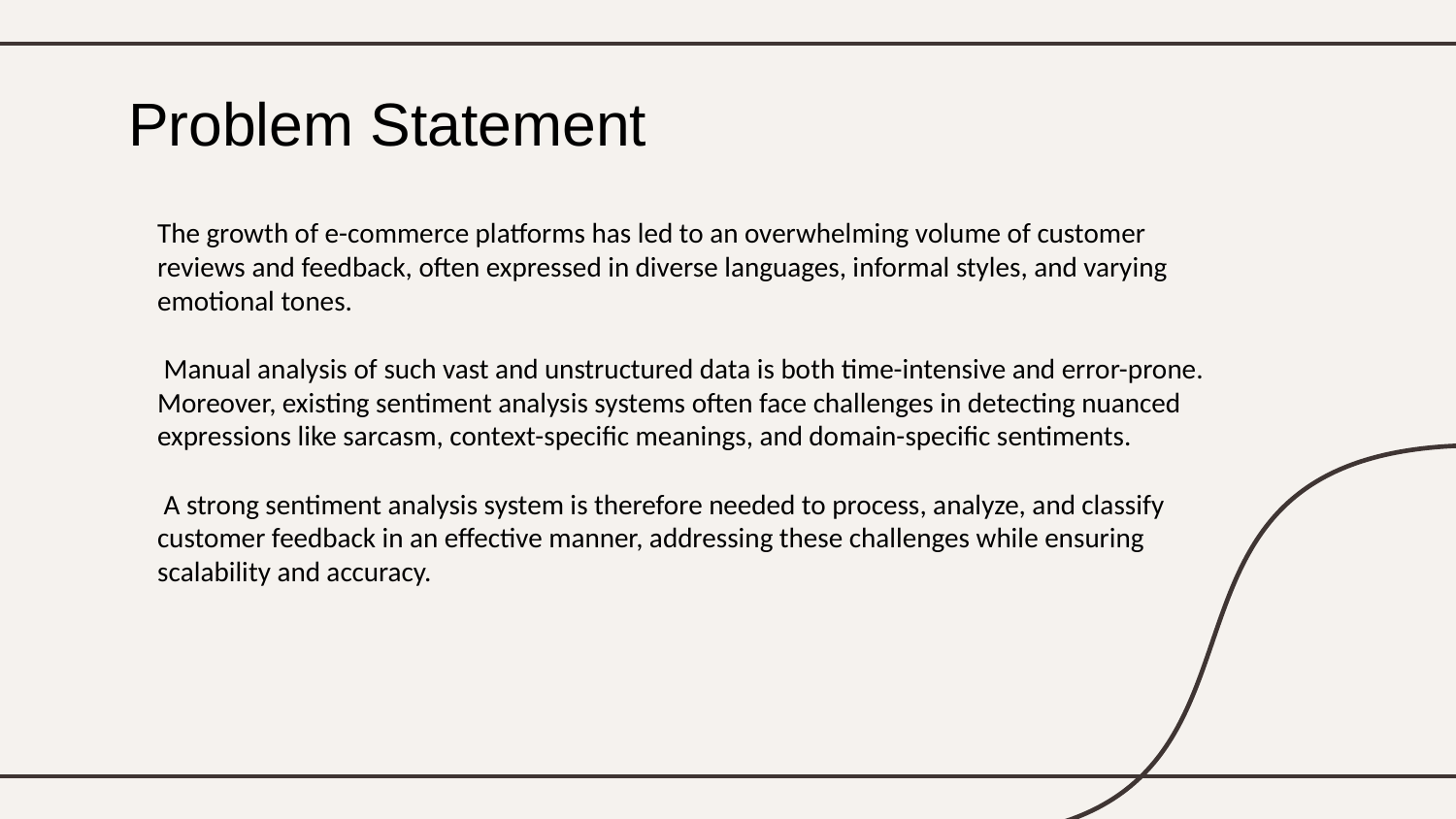

# Problem Statement
The growth of e-commerce platforms has led to an overwhelming volume of customer reviews and feedback, often expressed in diverse languages, informal styles, and varying emotional tones.

 Manual analysis of such vast and unstructured data is both time-intensive and error-prone. Moreover, existing sentiment analysis systems often face challenges in detecting nuanced expressions like sarcasm, context-specific meanings, and domain-specific sentiments.

 A strong sentiment analysis system is therefore needed to process, analyze, and classify customer feedback in an effective manner, addressing these challenges while ensuring scalability and accuracy.